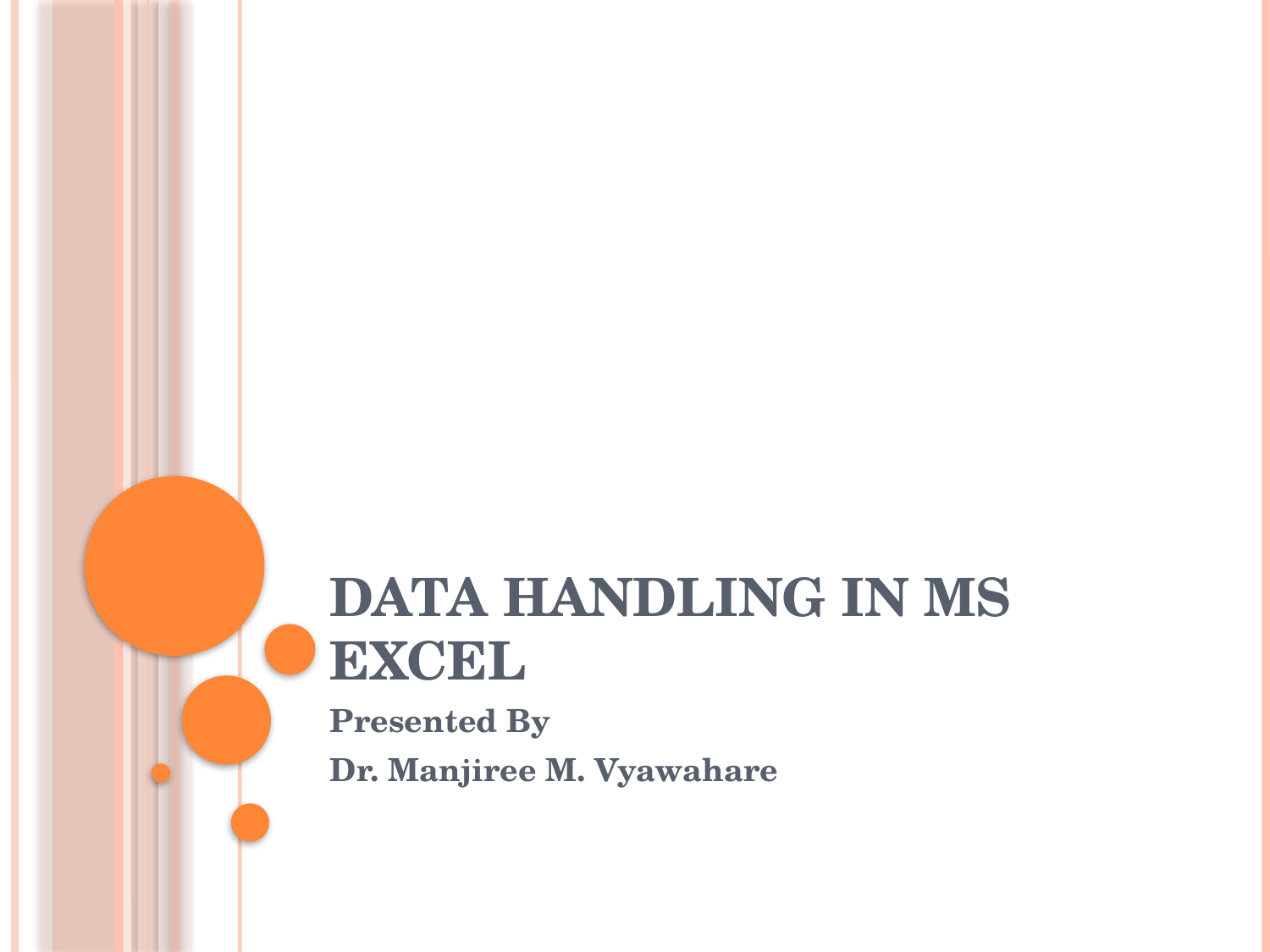

# Data Handling in MS Excel
Presented By
Dr. Manjiree M. Vyawahare